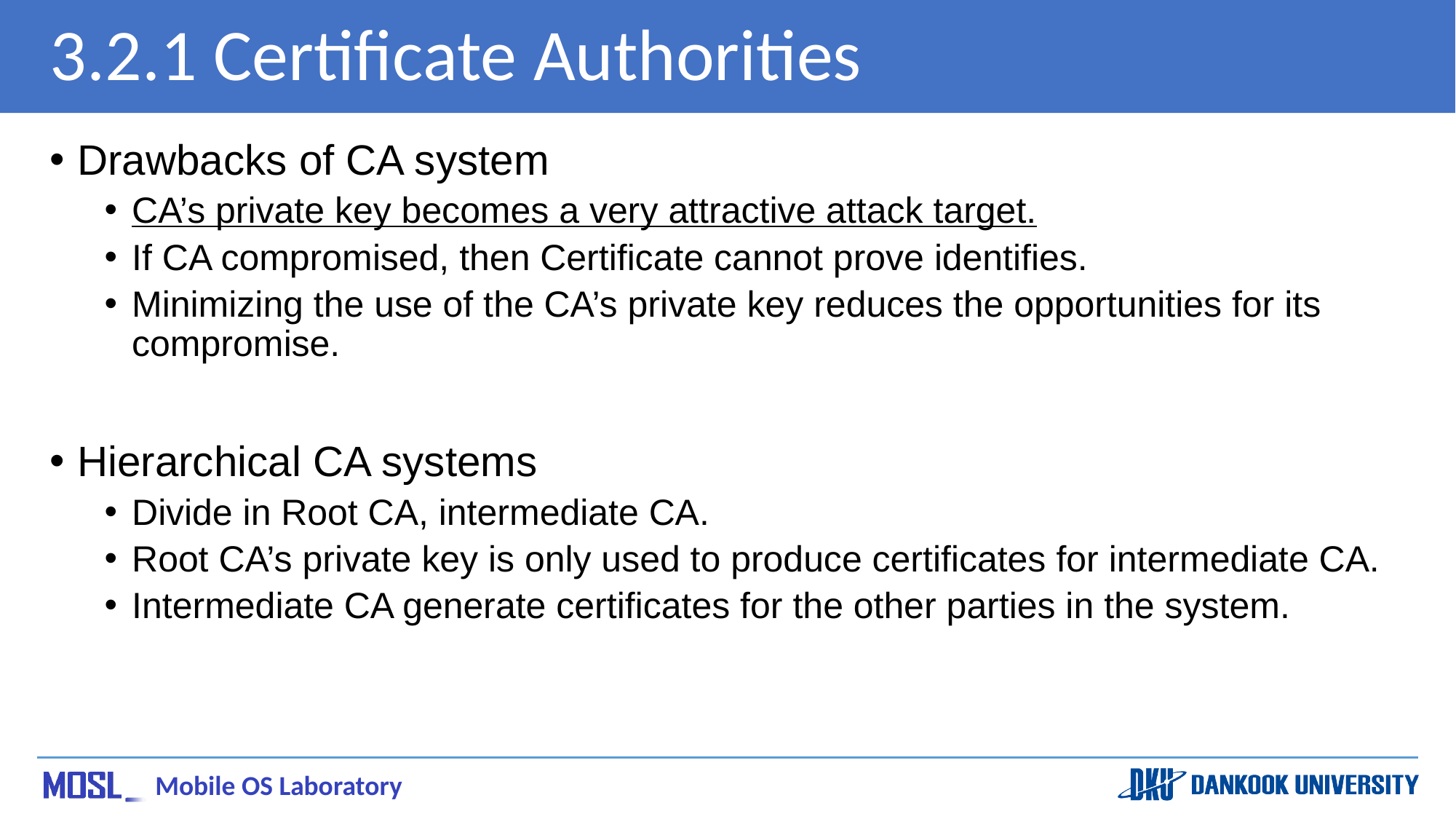

# 3.2.1 Certificate Authorities
Drawbacks of CA system
CA’s private key becomes a very attractive attack target.
If CA compromised, then Certificate cannot prove identifies.
Minimizing the use of the CA’s private key reduces the opportunities for its compromise.

Hierarchical CA systems
Divide in Root CA, intermediate CA.
Root CA’s private key is only used to produce certiﬁcates for intermediate CA.
Intermediate CA generate certiﬁcates for the other parties in the system.